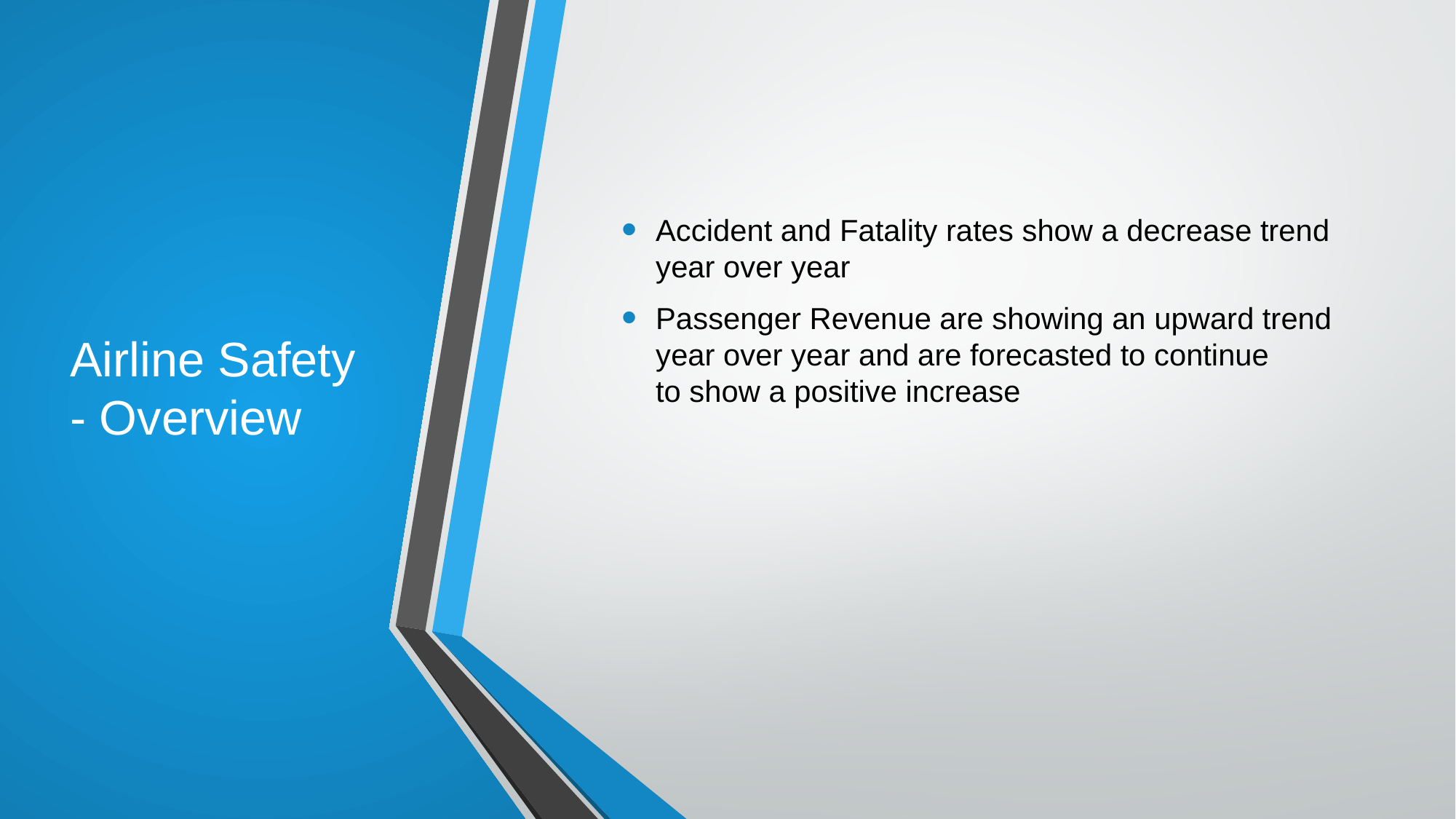

# Airline Safety - Overview
Accident and Fatality rates show a decrease trend year over year
Passenger Revenue are showing an upward trend year over year and are forecasted to continue to show a positive increase